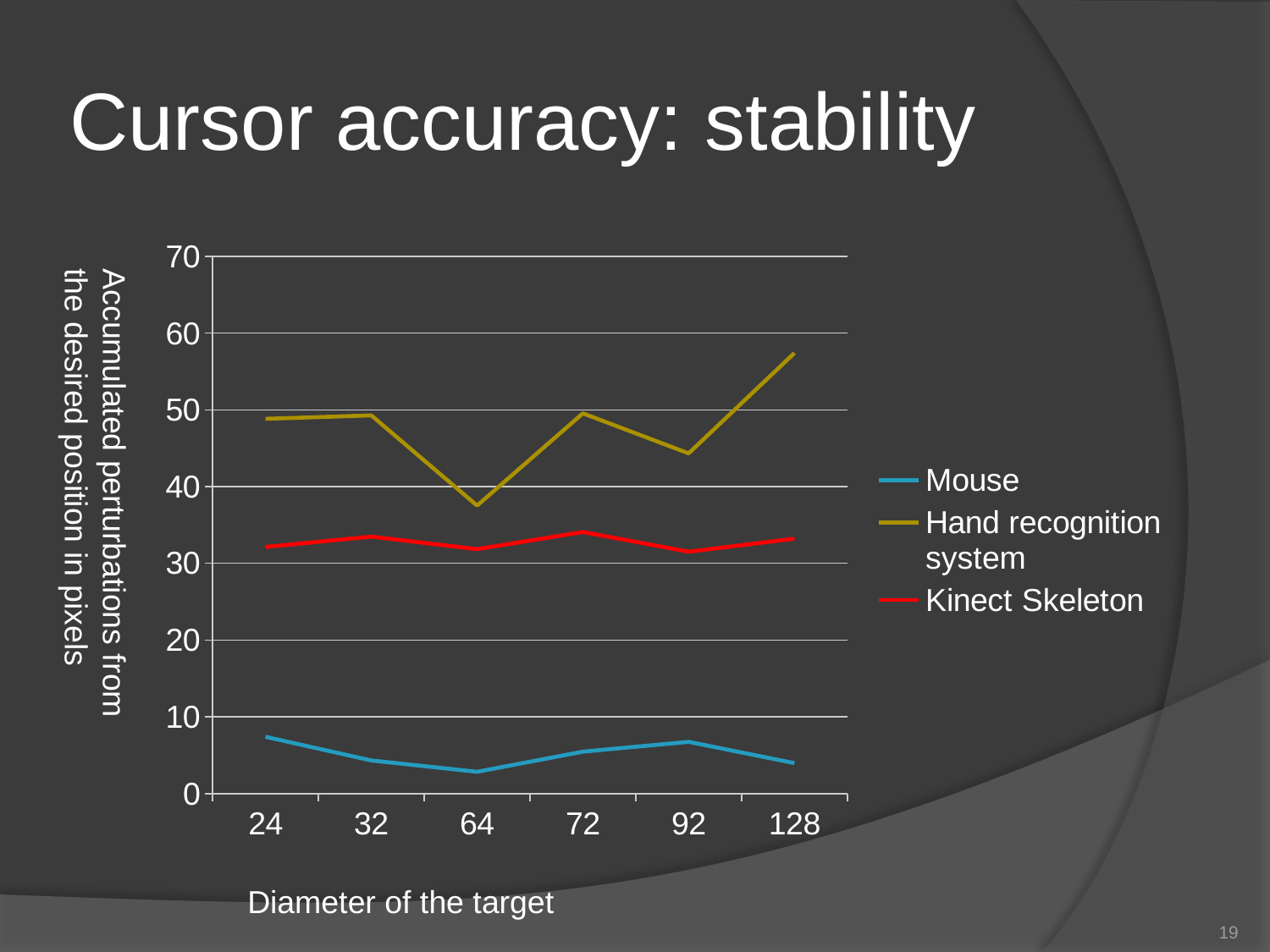

# Cursor accuracy: stability

### Chart

| Category |  |  |  |
|---|---|---|---|
| 24 | 7.390000000000001 | 48.839 | 32.128 |
| 32 | 4.3100000000000005 | 49.285000000000004 | 33.488 |
| 64 | 2.831 | 37.531 | 31.844 |
| 72 | 5.454 | 49.551 | 34.085 |
| 92 | 6.731999999999999 | 44.338 | 31.51 |
| 128 | 3.963 | 57.416999999999994 | 33.22 |
Accumulated perturbations from the desired position in pixels
Diameter of the target
19